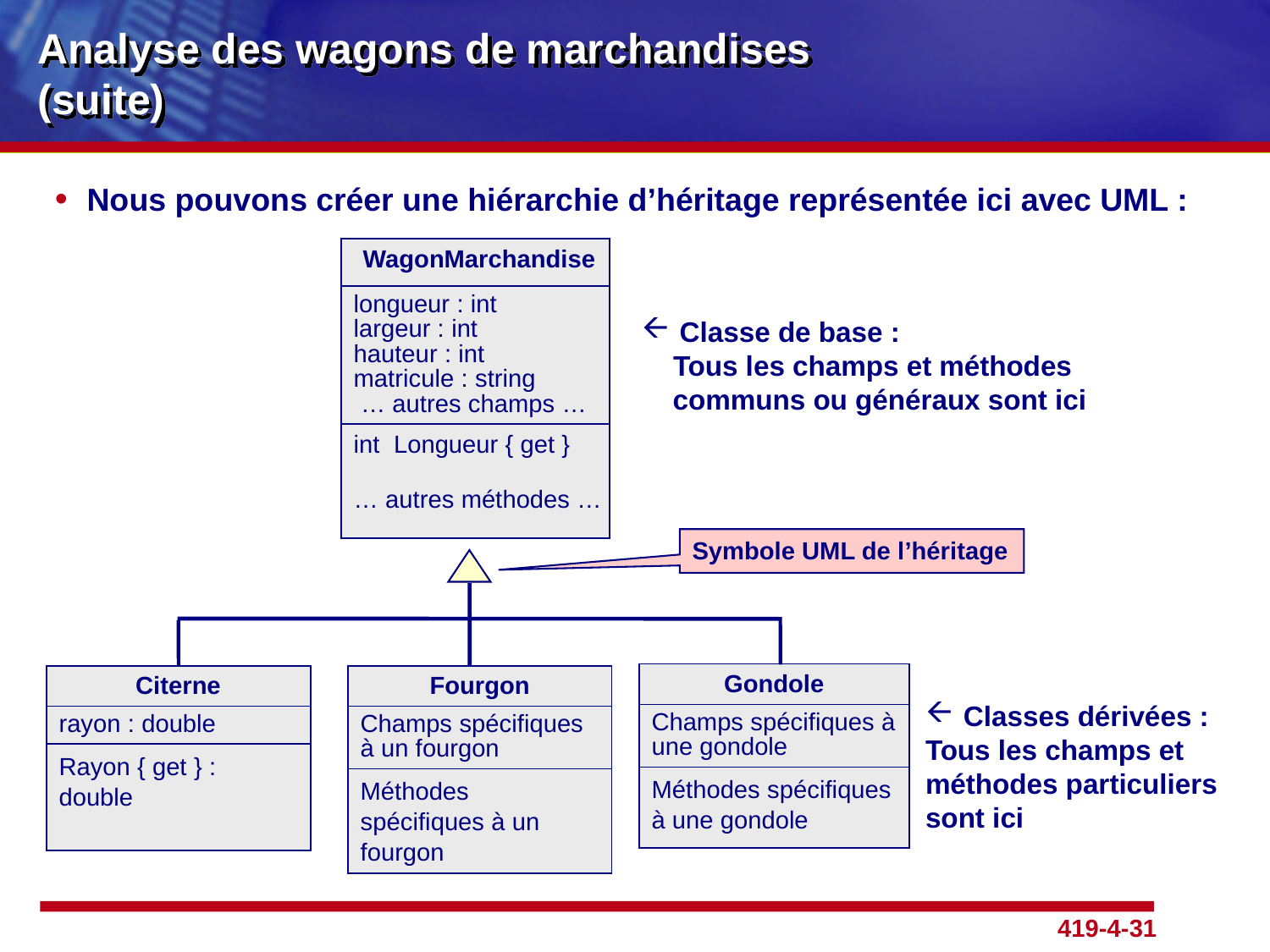

# Analyse des wagons de marchandises (suite)
Nous pouvons créer une hiérarchie d’héritage représentée ici avec UML :
| WagonMarchandise |
| --- |
| longueur : int largeur : int hauteur : int matricule : string … autres champs … |
| int Longueur { get } … autres méthodes … |
 Classe de base :
    Tous les champs et méthodes
    communs ou généraux sont ici
Symbole UML de l’héritage

| Gondole |
| --- |
| Champs spécifiques à une gondole |
| Méthodes spécifiques à une gondole |
| Citerne |
| --- |
| rayon : double |
| Rayon { get } : double |
| Fourgon |
| --- |
| Champs spécifiques à un fourgon |
| Méthodes spécifiques à un fourgon |
 Classes dérivées :
Tous les champs et méthodes particuliers sont ici